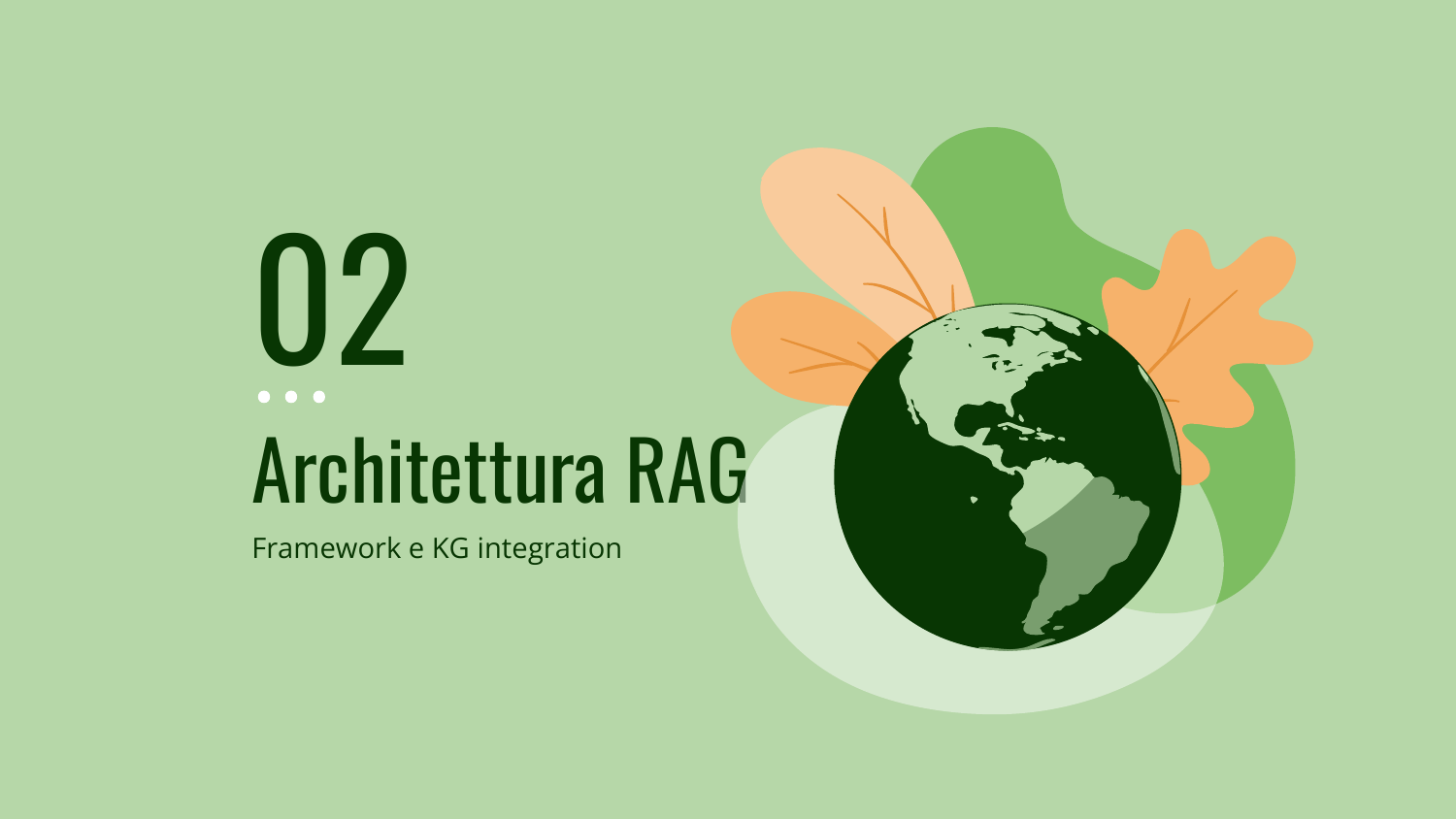

02

# Architettura RAG
Framework e KG integration